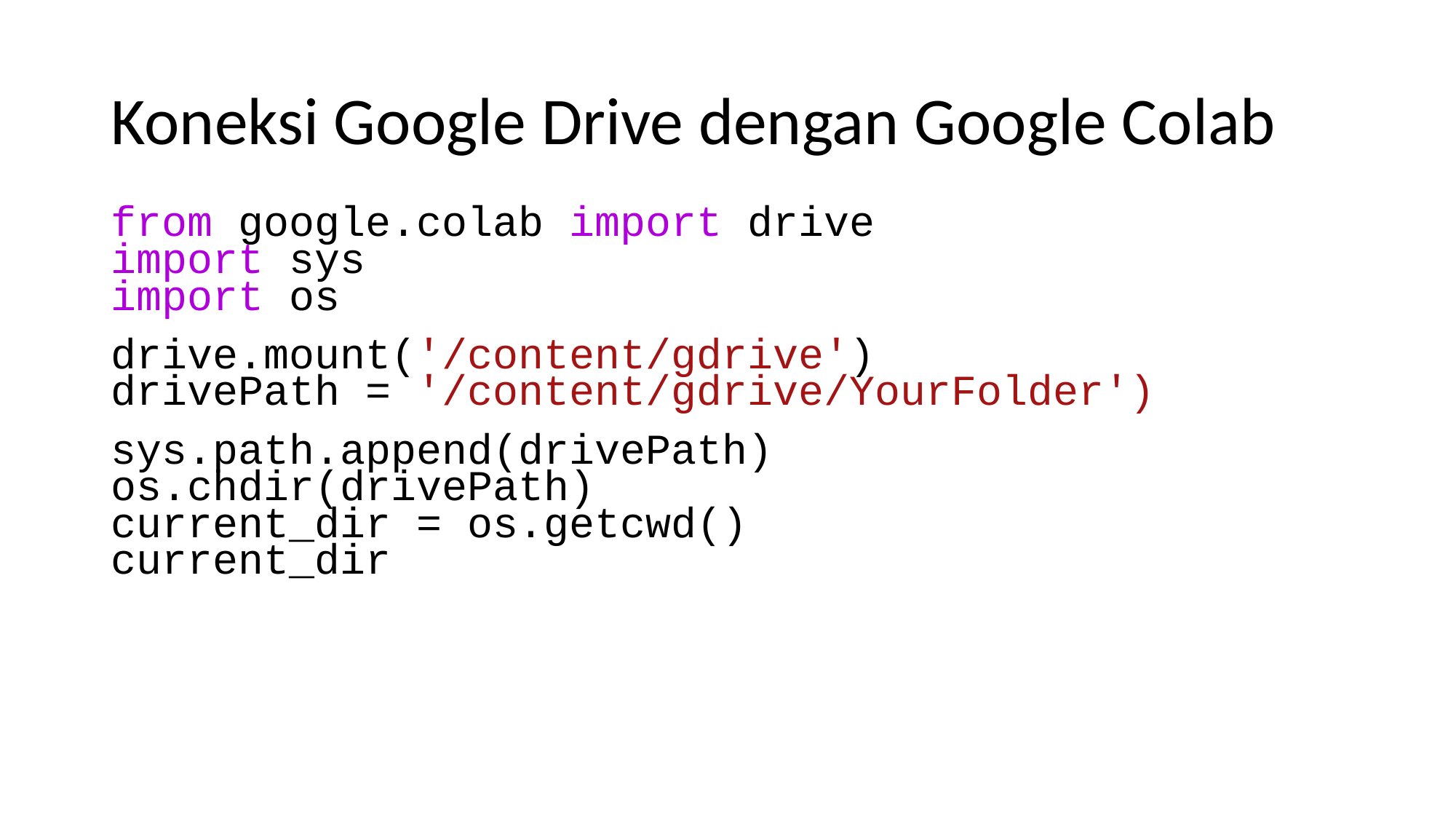

# Koneksi Google Drive dengan Google Colab
from google.colab import drive
import sys
import os
drive.mount('/content/gdrive')
drivePath = '/content/gdrive/YourFolder')
sys.path.append(drivePath)
os.chdir(drivePath)
current_dir = os.getcwd()
current_dir